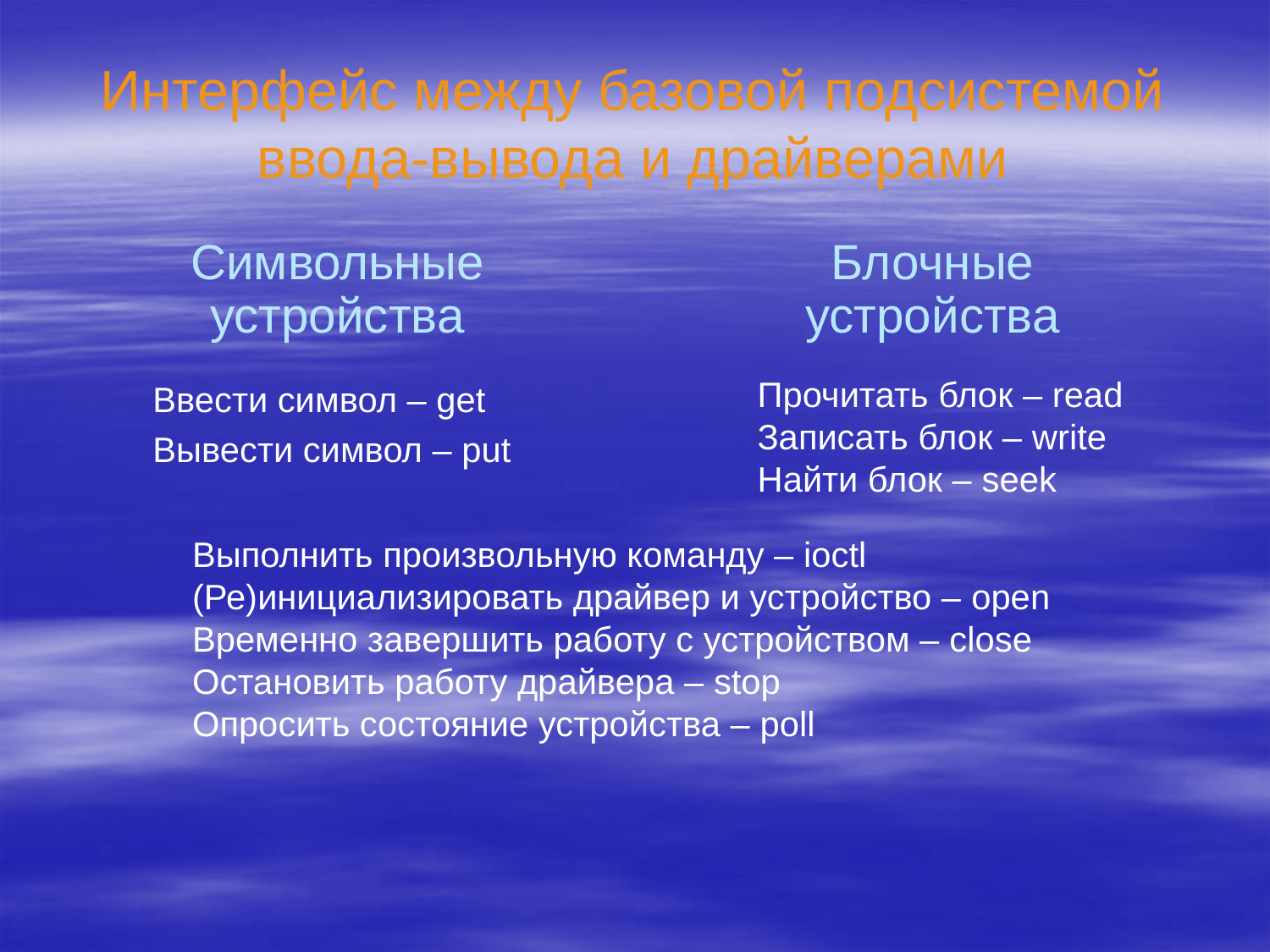

# Интерфейс между базовой подсистемой ввода-вывода и драйверами
Символьные устройства
Блочные устройства
Прочитать блок – read
Записать блок – write
Найти блок – seek
Ввести символ – get
Вывести символ – put
Выполнить произвольную команду – ioctl
(Ре)инициализировать драйвер и устройство – open
Временно завершить работу с устройством – close
Остановить работу драйвера – stop
Опросить состояние устройства – poll